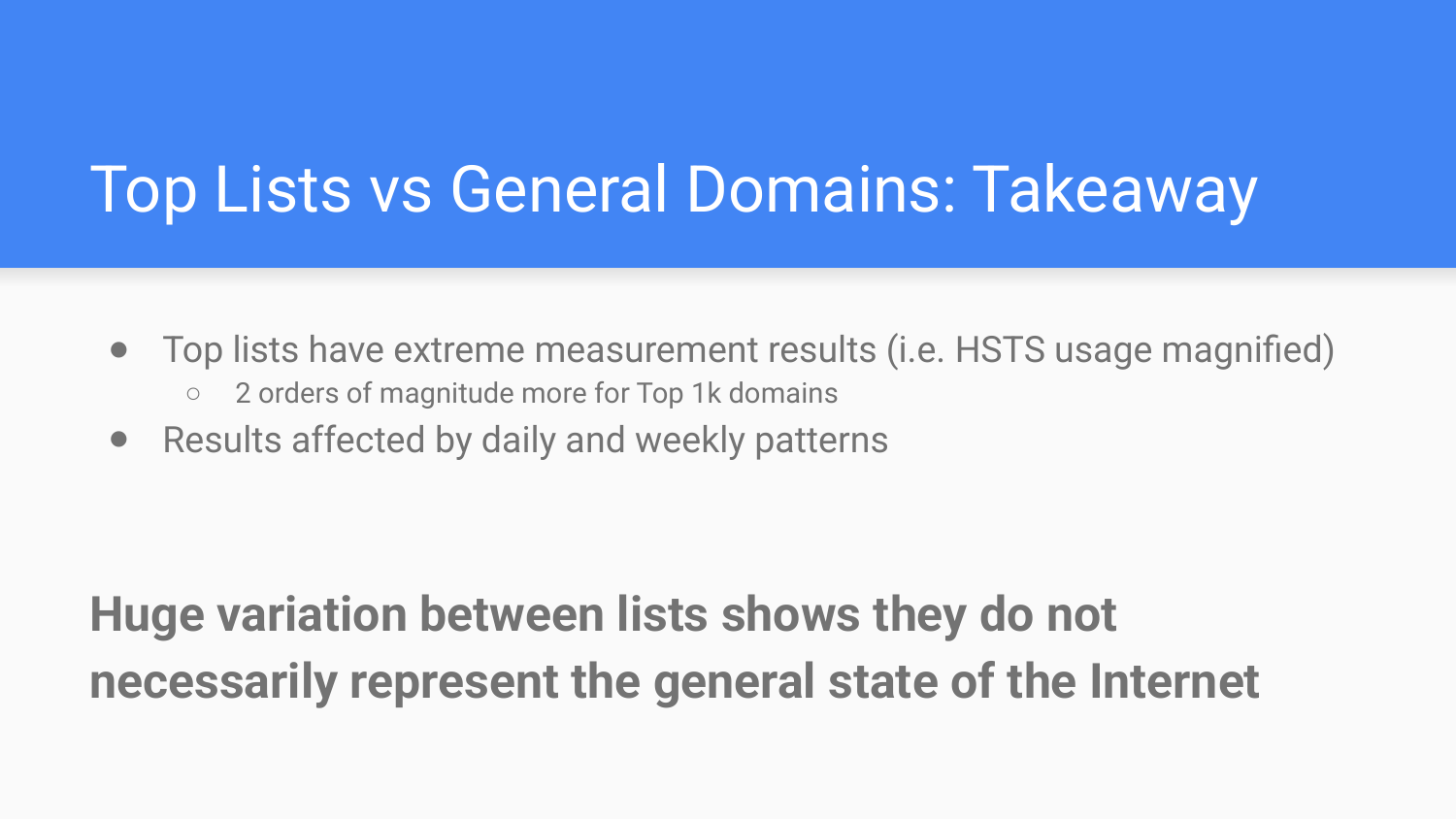

# Top Lists vs General Domains: Takeaway
Top lists have extreme measurement results (i.e. HSTS usage magnified)
2 orders of magnitude more for Top 1k domains
Results affected by daily and weekly patterns

Huge variation between lists shows they do not necessarily represent the general state of the Internet